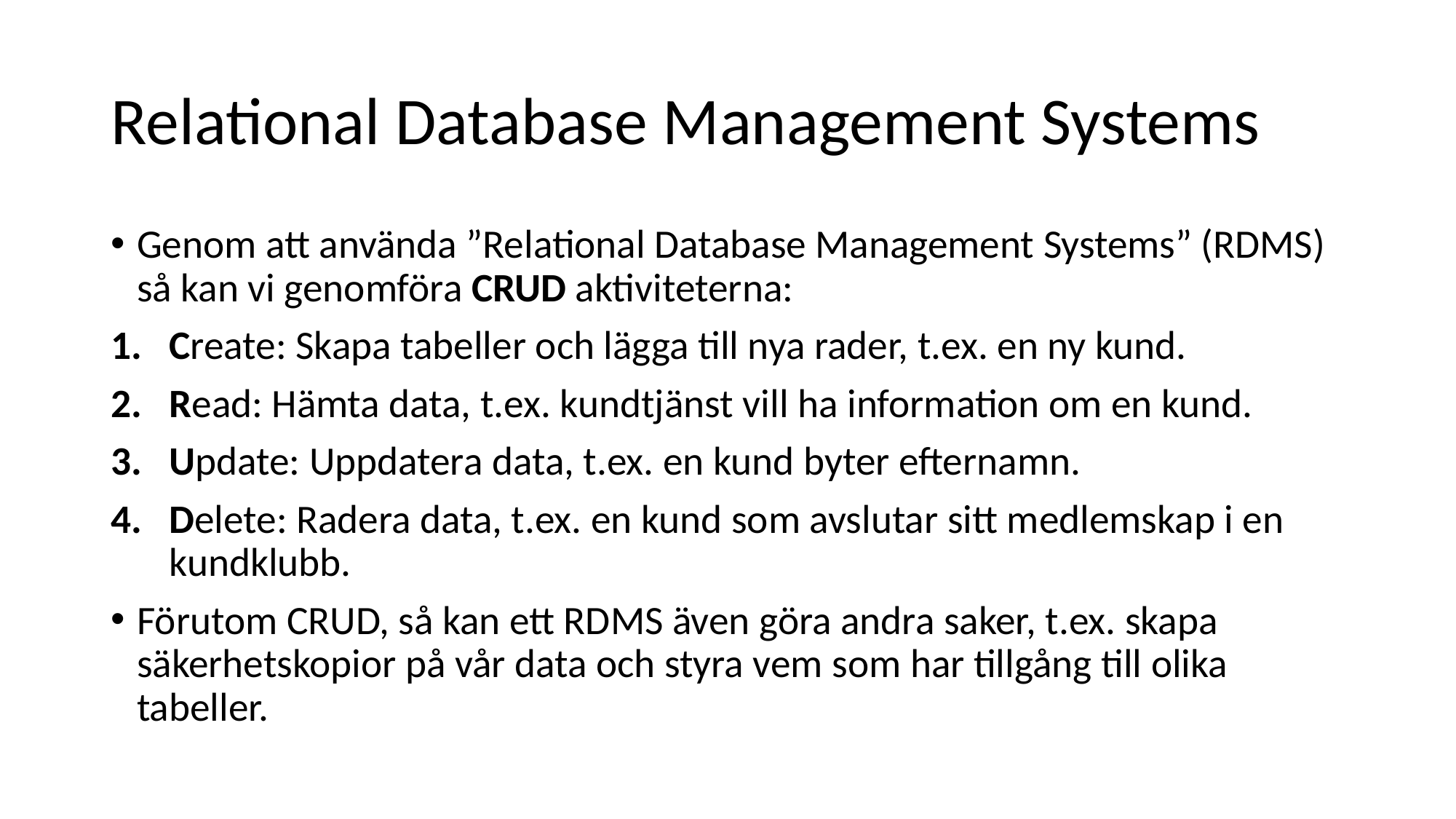

# Relational Database Management Systems
Genom att använda ”Relational Database Management Systems” (RDMS) så kan vi genomföra CRUD aktiviteterna:
Create: Skapa tabeller och lägga till nya rader, t.ex. en ny kund.
Read: Hämta data, t.ex. kundtjänst vill ha information om en kund.
Update: Uppdatera data, t.ex. en kund byter efternamn.
Delete: Radera data, t.ex. en kund som avslutar sitt medlemskap i en kundklubb.
Förutom CRUD, så kan ett RDMS även göra andra saker, t.ex. skapa säkerhetskopior på vår data och styra vem som har tillgång till olika tabeller.